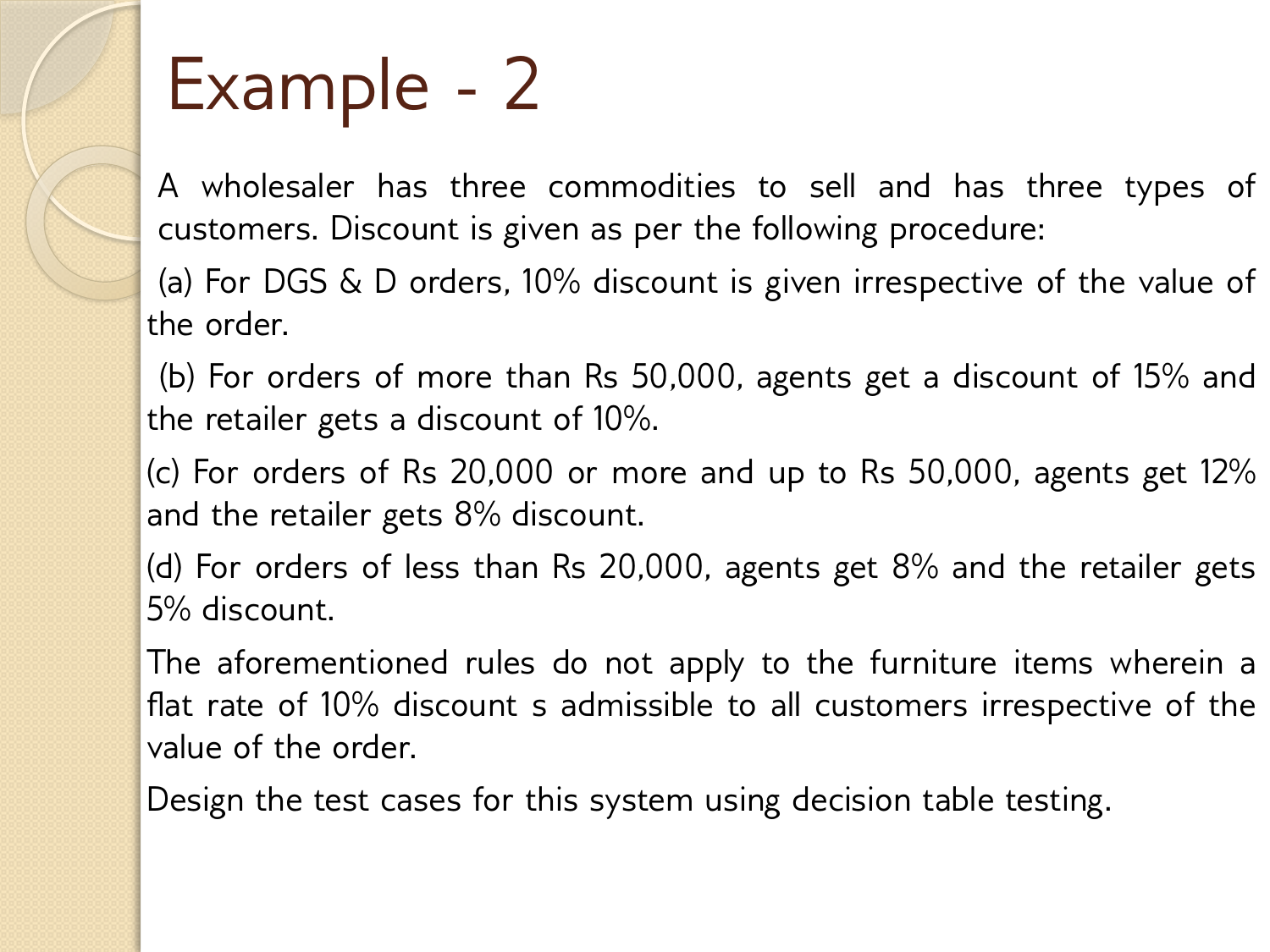

# Example - 2
A wholesaler has three commodities to sell and has three types of customers. Discount is given as per the following procedure:
 (a) For DGS & D orders, 10% discount is given irrespective of the value of the order.
 (b) For orders of more than Rs 50,000, agents get a discount of 15% and the retailer gets a discount of 10%.
(c) For orders of Rs 20,000 or more and up to Rs 50,000, agents get 12% and the retailer gets 8% discount.
(d) For orders of less than Rs 20,000, agents get 8% and the retailer gets 5% discount.
The aforementioned rules do not apply to the furniture items wherein a flat rate of 10% discount s admissible to all customers irrespective of the value of the order.
Design the test cases for this system using decision table testing.